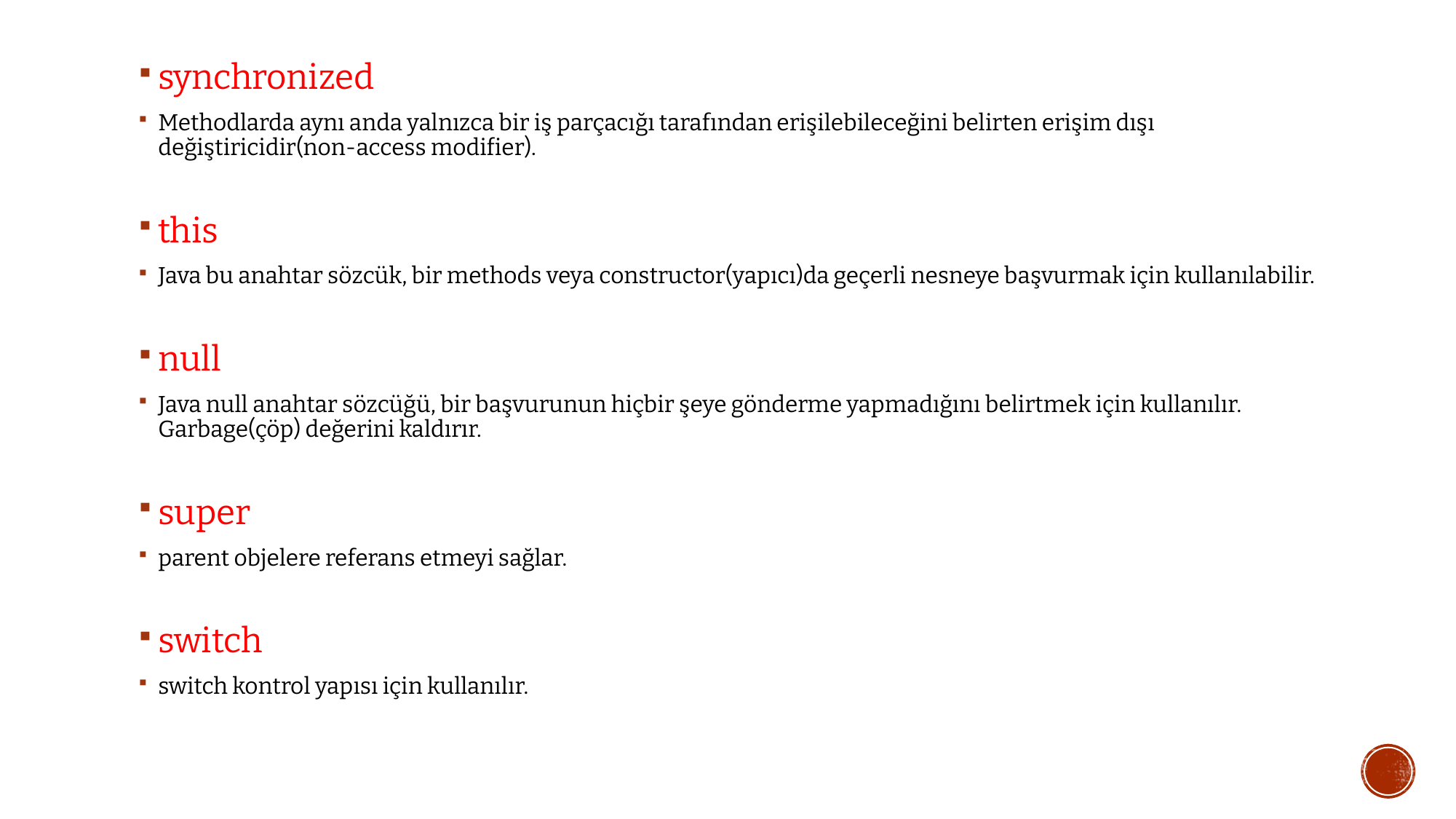

synchronized
Methodlarda aynı anda yalnızca bir iş parçacığı tarafından erişilebileceğini belirten erişim dışı değiştiricidir(non-access modifier).

this
Java bu anahtar sözcük, bir methods veya constructor(yapıcı)da geçerli nesneye başvurmak için kullanılabilir.

null
Java null anahtar sözcüğü, bir başvurunun hiçbir şeye gönderme yapmadığını belirtmek için kullanılır. Garbage(çöp) değerini kaldırır.

super
parent objelere referans etmeyi sağlar.

switch
switch kontrol yapısı için kullanılır.